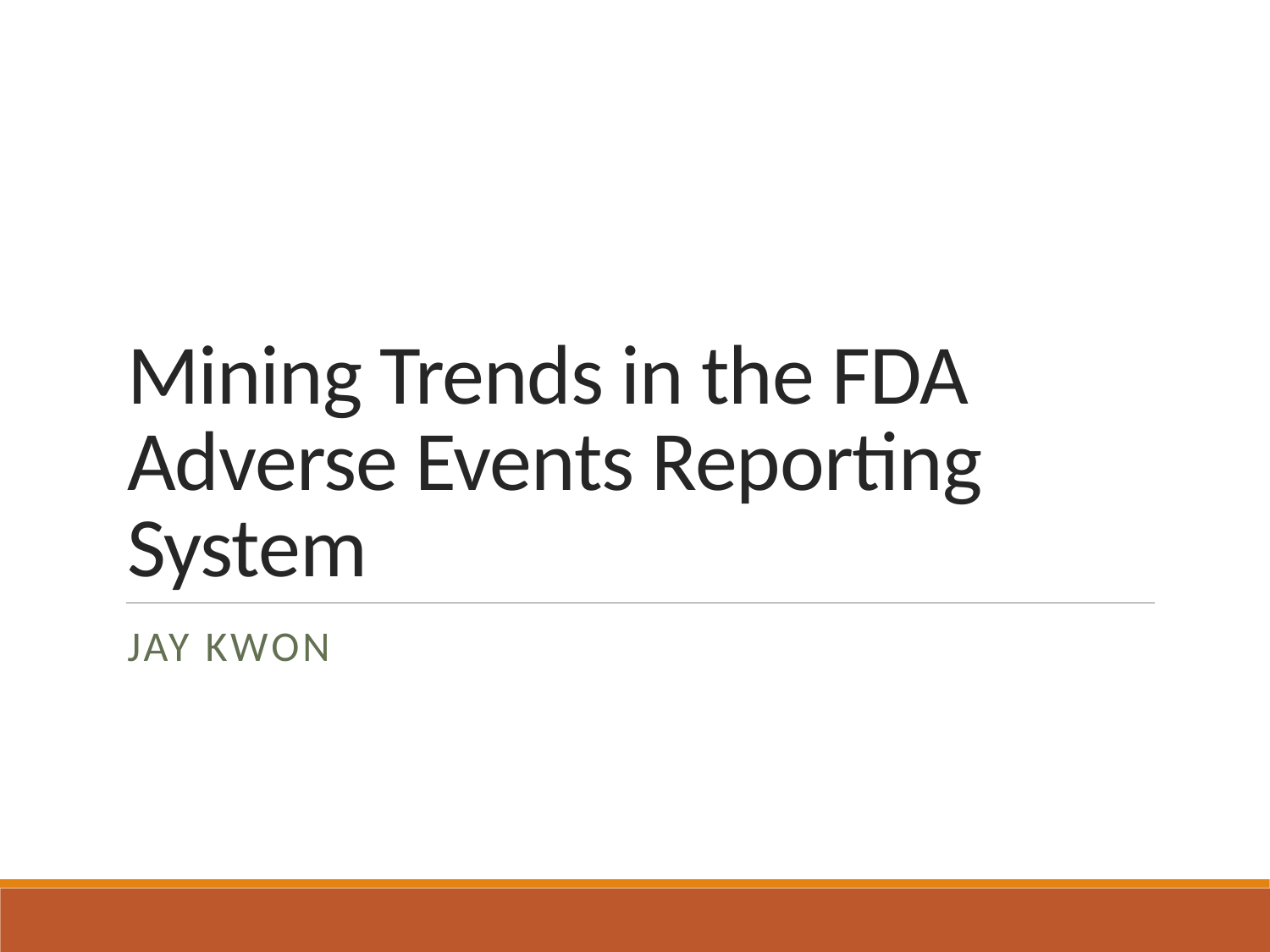

# Mining Trends in the FDA Adverse Events Reporting System
Jay Kwon